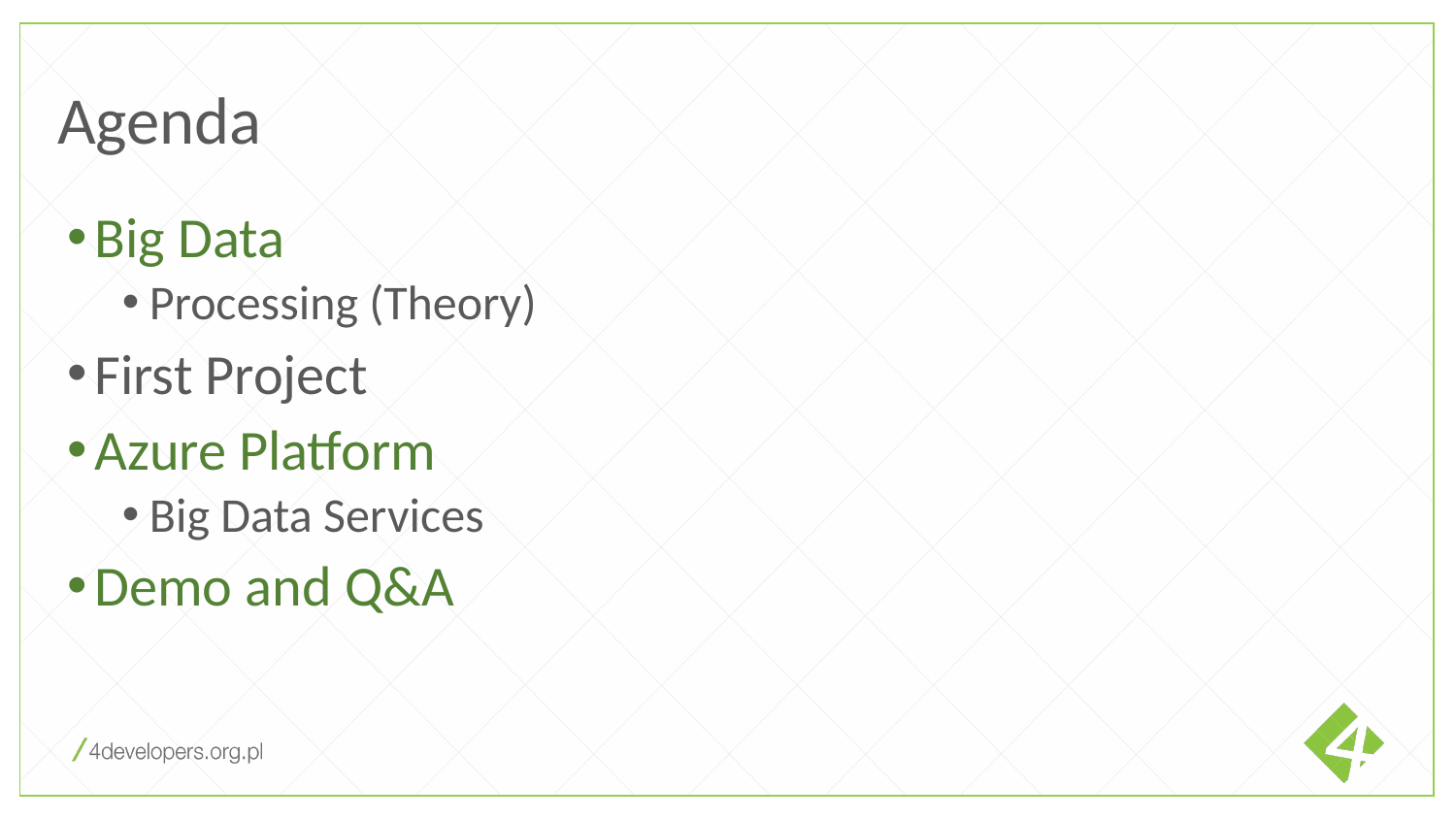

Agenda
Big Data
Processing (Theory)
First Project
Azure Platform
Big Data Services
Demo and Q&A